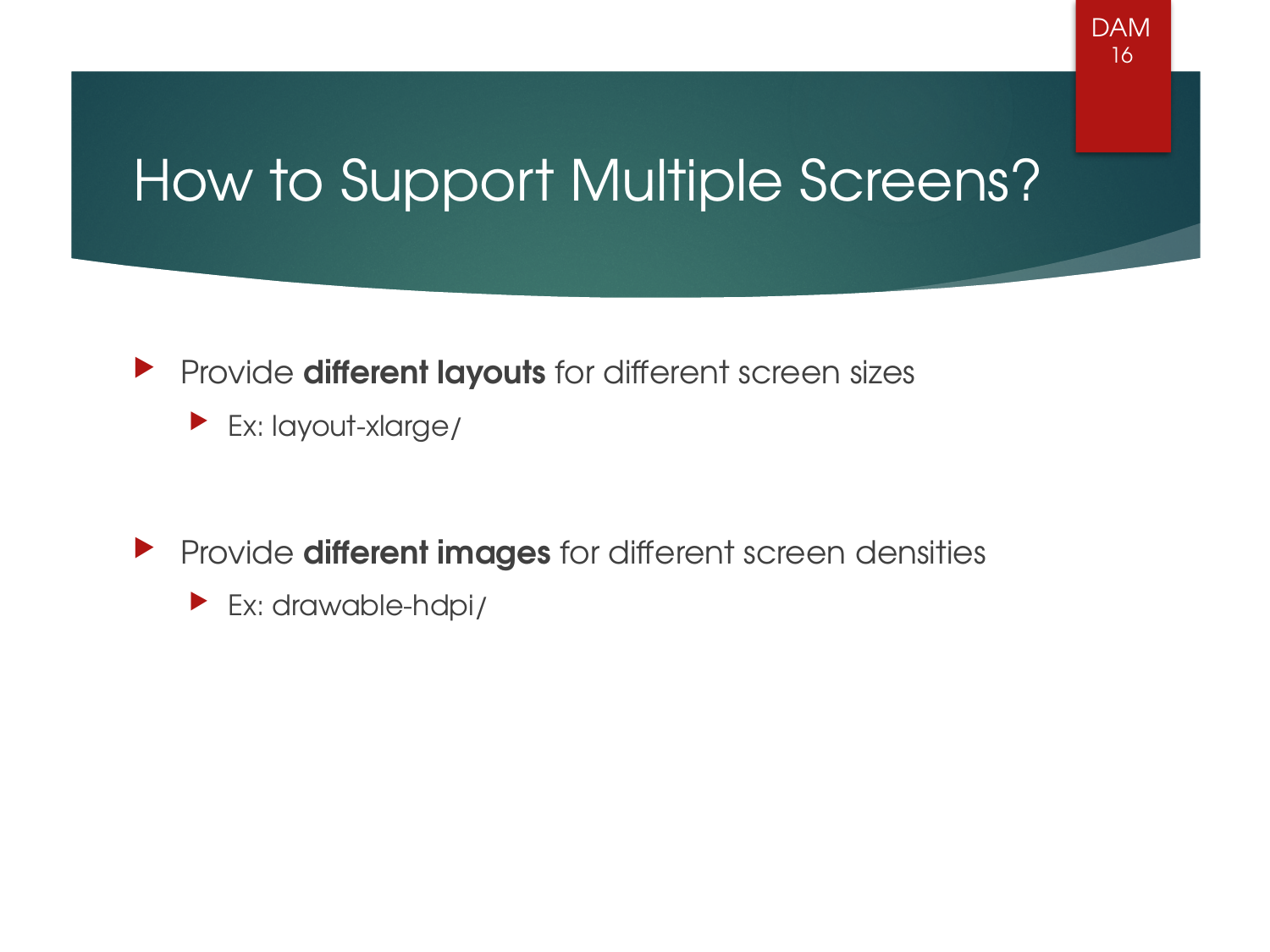

DAM
16
# How to Support Multiple Screens?
Provide different layouts for different screen sizes
Ex: layout-xlarge/

Provide different images for different screen densities
Ex: drawable-hdpi/